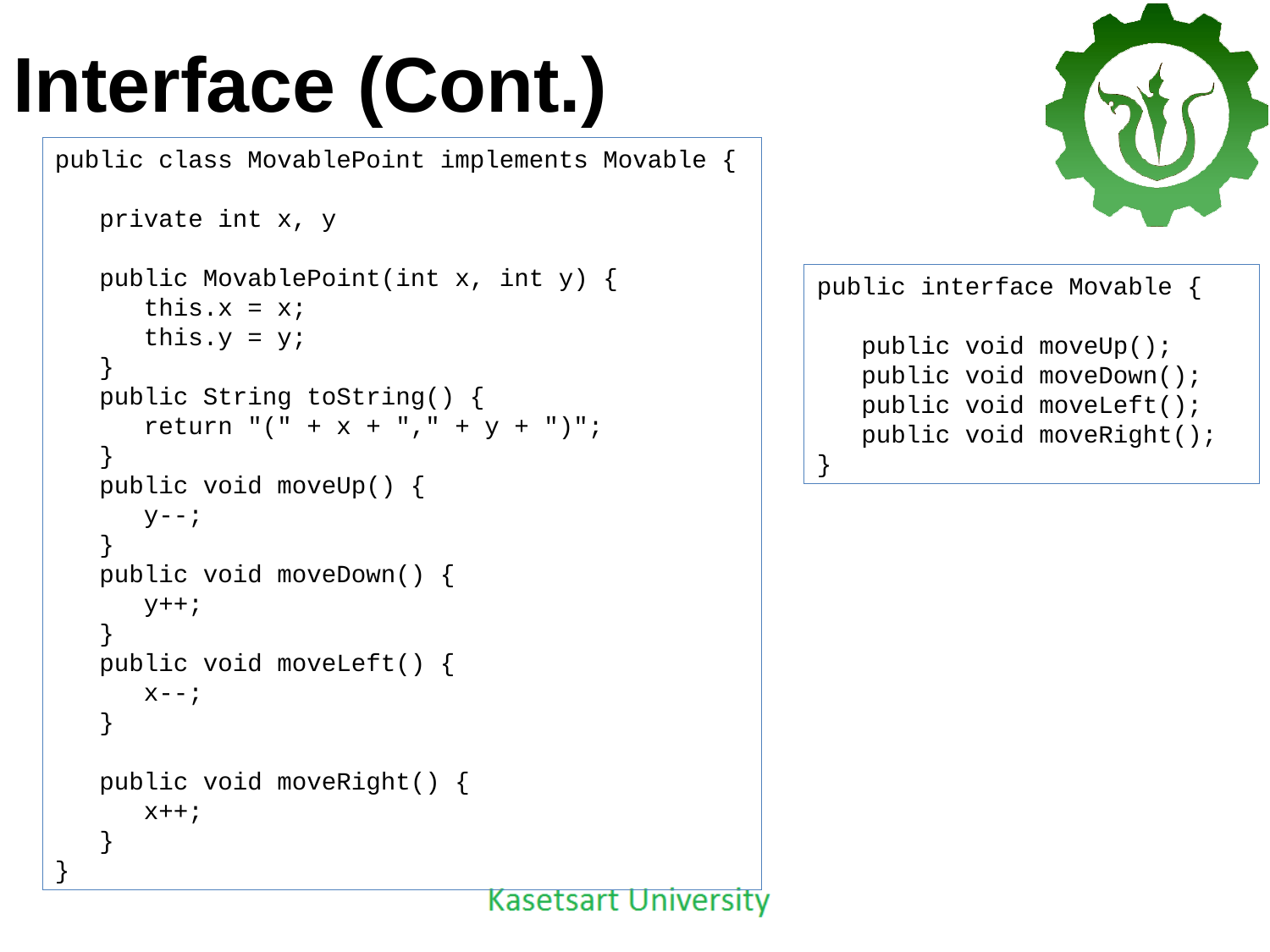

# Interface (Cont.)
public class MovablePoint implements Movable {

   private int x, y

   public MovablePoint(int x, int y) {
      this.x = x;
      this.y = y;
   }
   public String toString() {
      return "(" + x + "," + y + ")";
   }
   public void moveUp() {
      y--;
   }
   public void moveDown() {
      y++;
   }
   public void moveLeft() {
      x--;
   }

   public void moveRight() {
      x++;
   }
}
public interface Movable {

   public void moveUp();
   public void moveDown();
   public void moveLeft();
   public void moveRight();
}